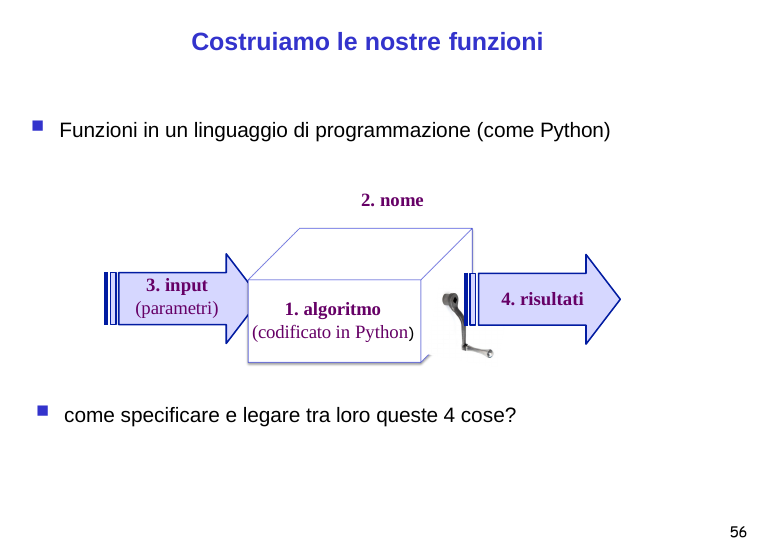

# Costruiamo le nostre funzioni
Funzioni in un linguaggio di programmazione (come Python)

2. nome

3. input
(parametri)

4. risultati
1. algoritmo
(codificato in Python)
come specificare e legare tra loro queste 4 cose?
56